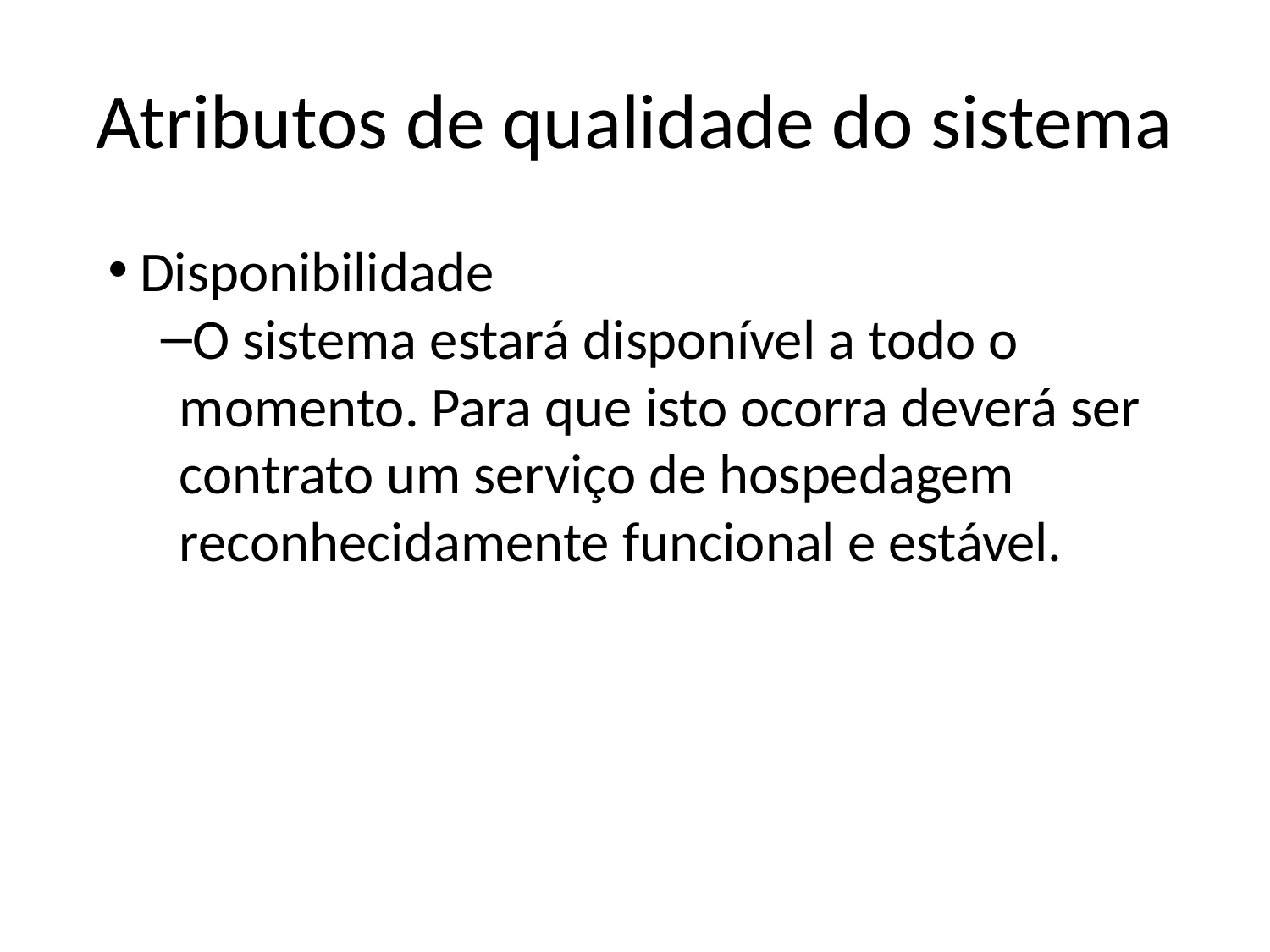

# Atributos de qualidade do sistema
Disponibilidade
O sistema estará disponível a todo o momento. Para que isto ocorra deverá ser contrato um serviço de hospedagem reconhecidamente funcional e estável.